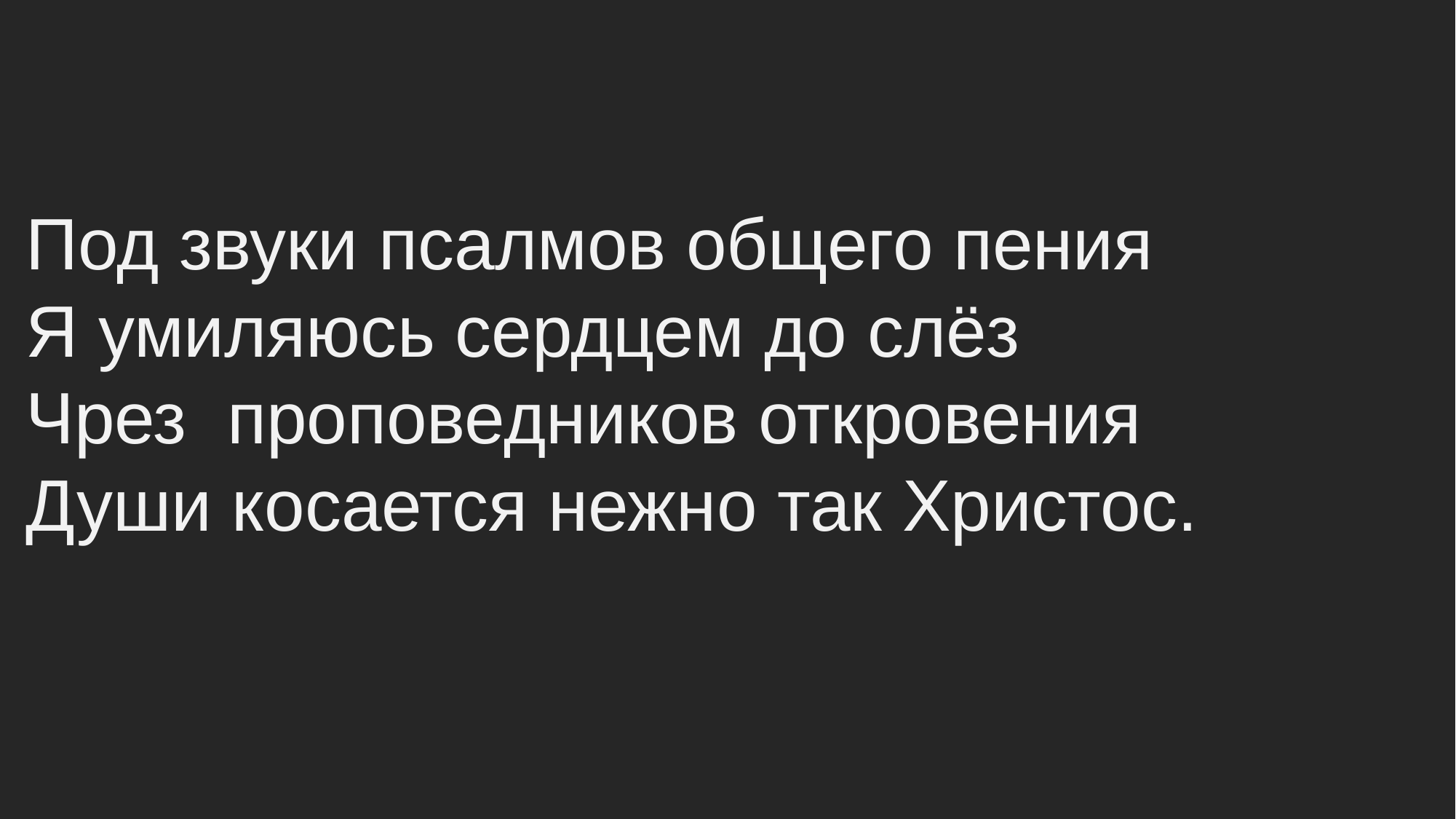

# Под звуки псалмов общего пения Я умиляюсь сердцем до слёз Чрез  проповедников откровения Души косается нежно так Христос.